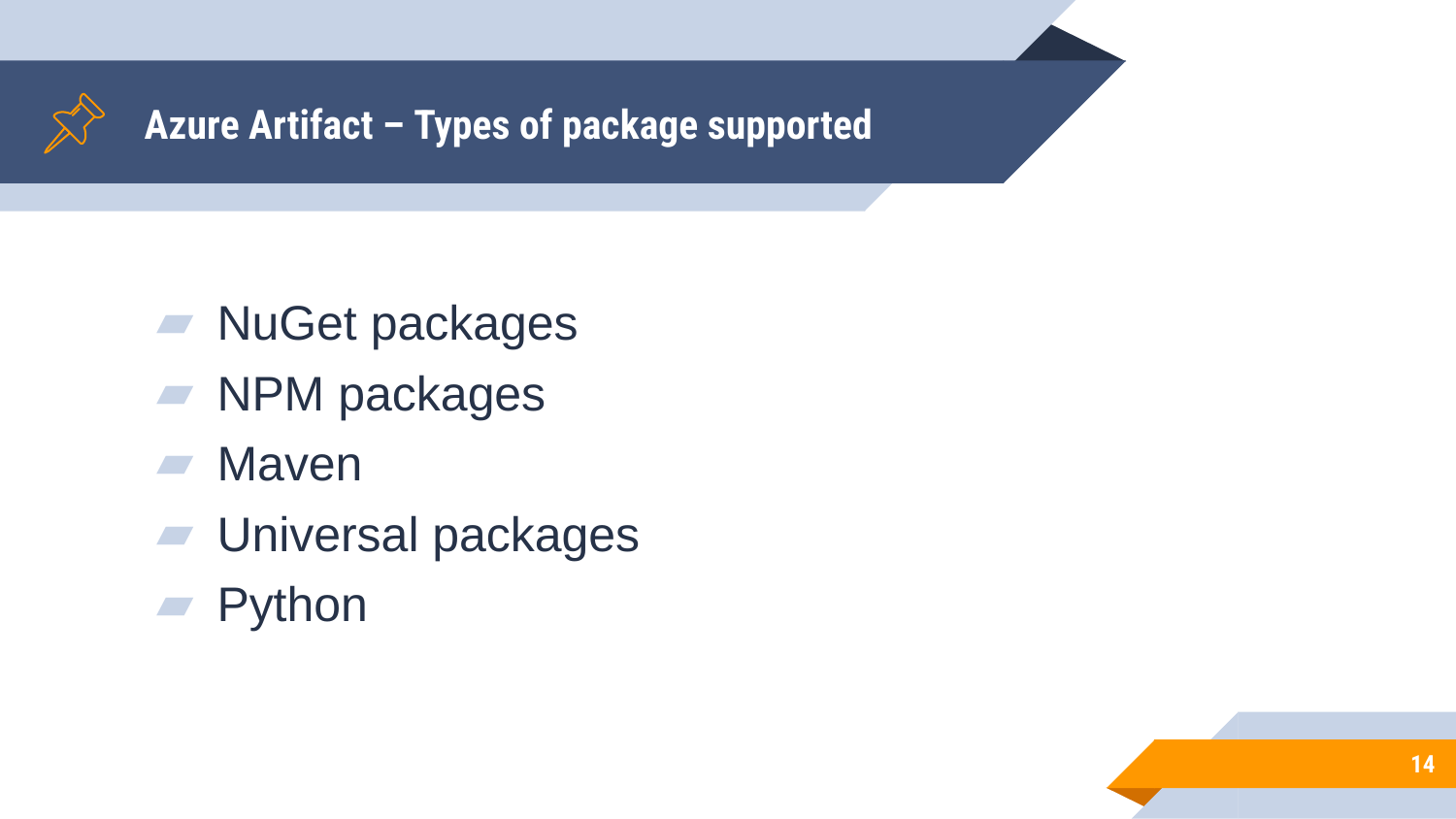

# Azure Artifact – Types of package supported

NuGet packages
NPM packages
Maven
Universal packages
Python
14